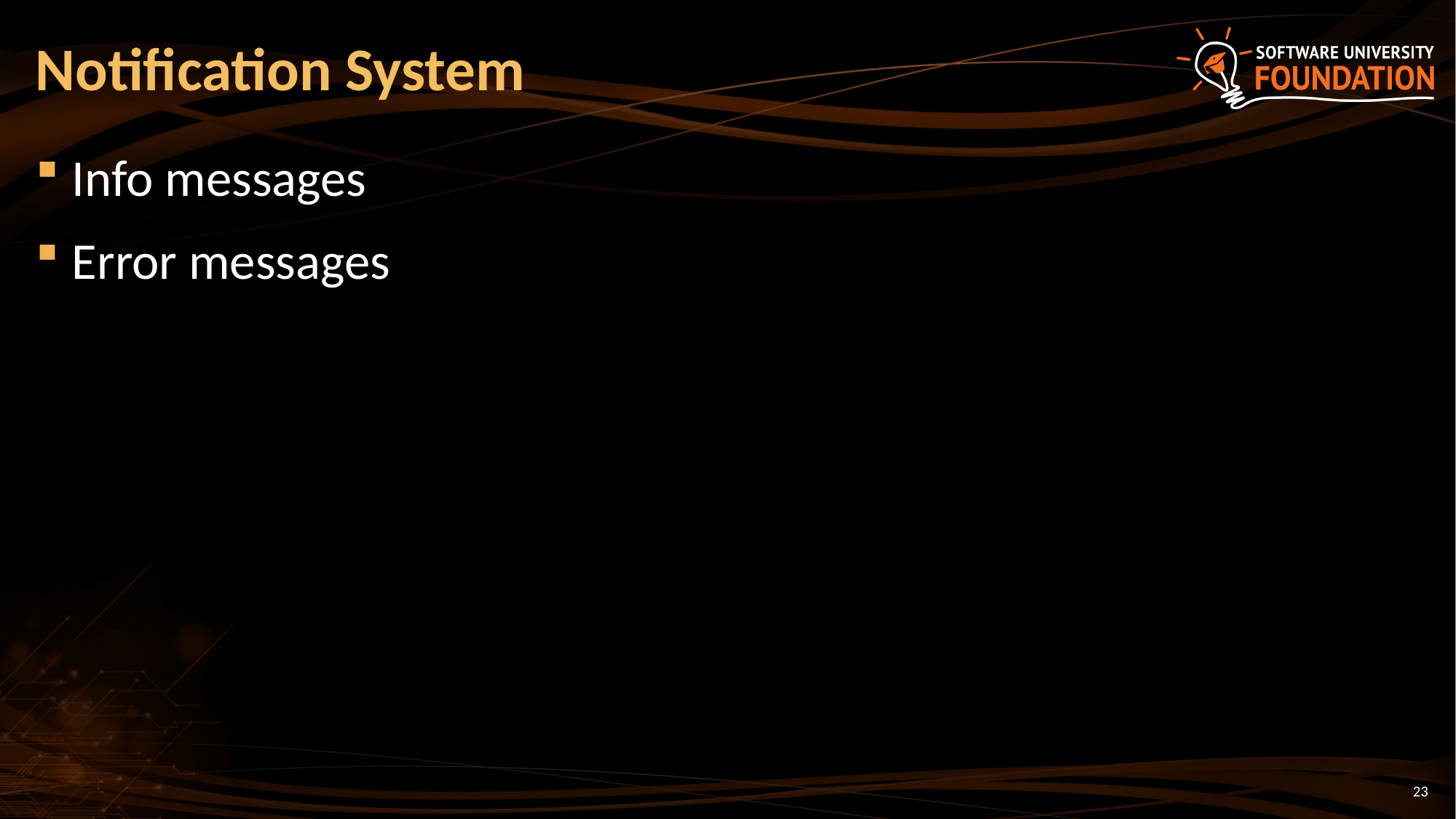

# Notification System
Info messages
Error messages
23